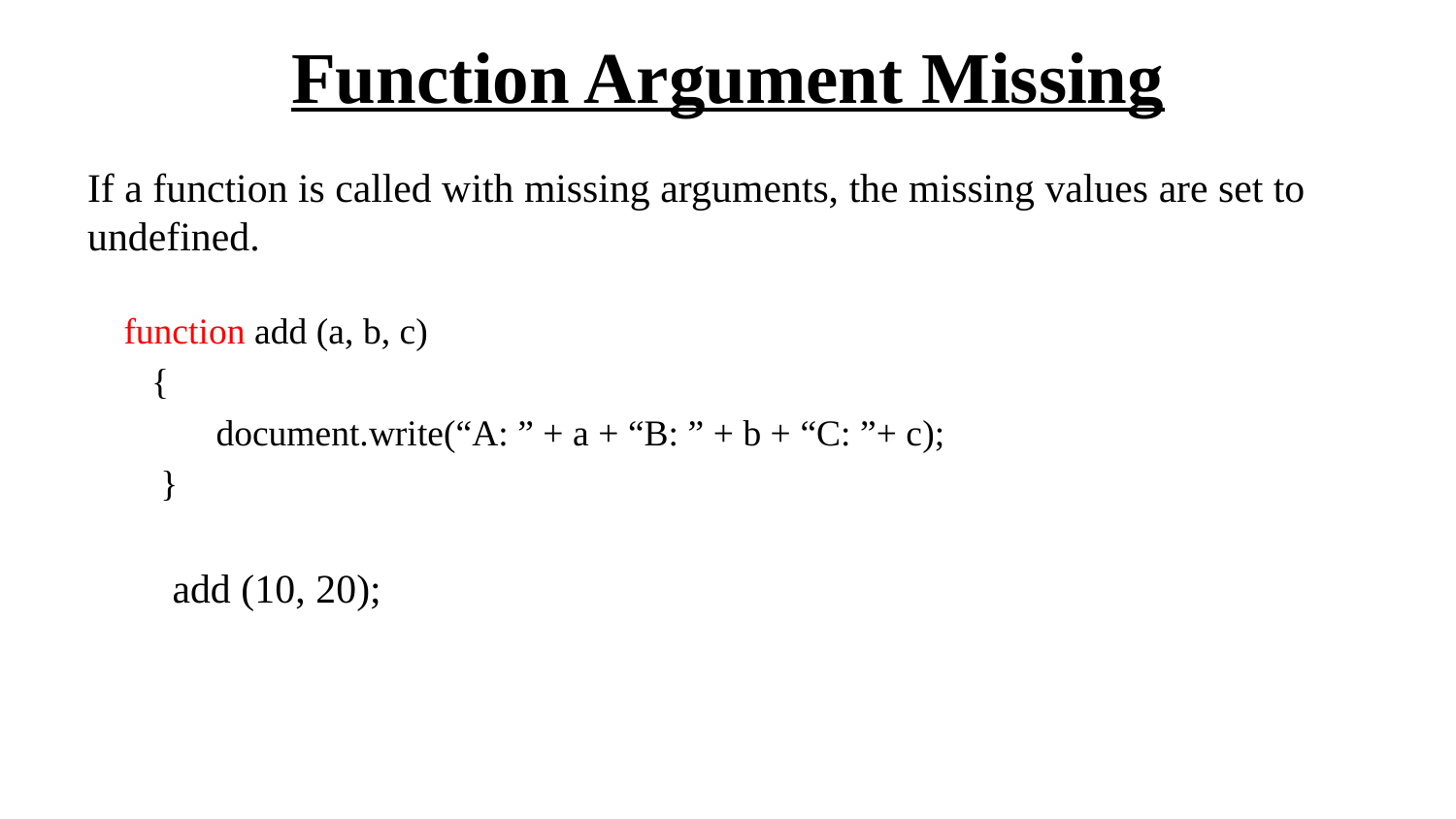

# Function Argument Missing
If a function is called with missing arguments, the missing values are set to undefined.
function add (a, b, c)
   {
          document.write(“A: ” + a + “B: ” + b + “C: ”+ c);
    }

add (10, 20);